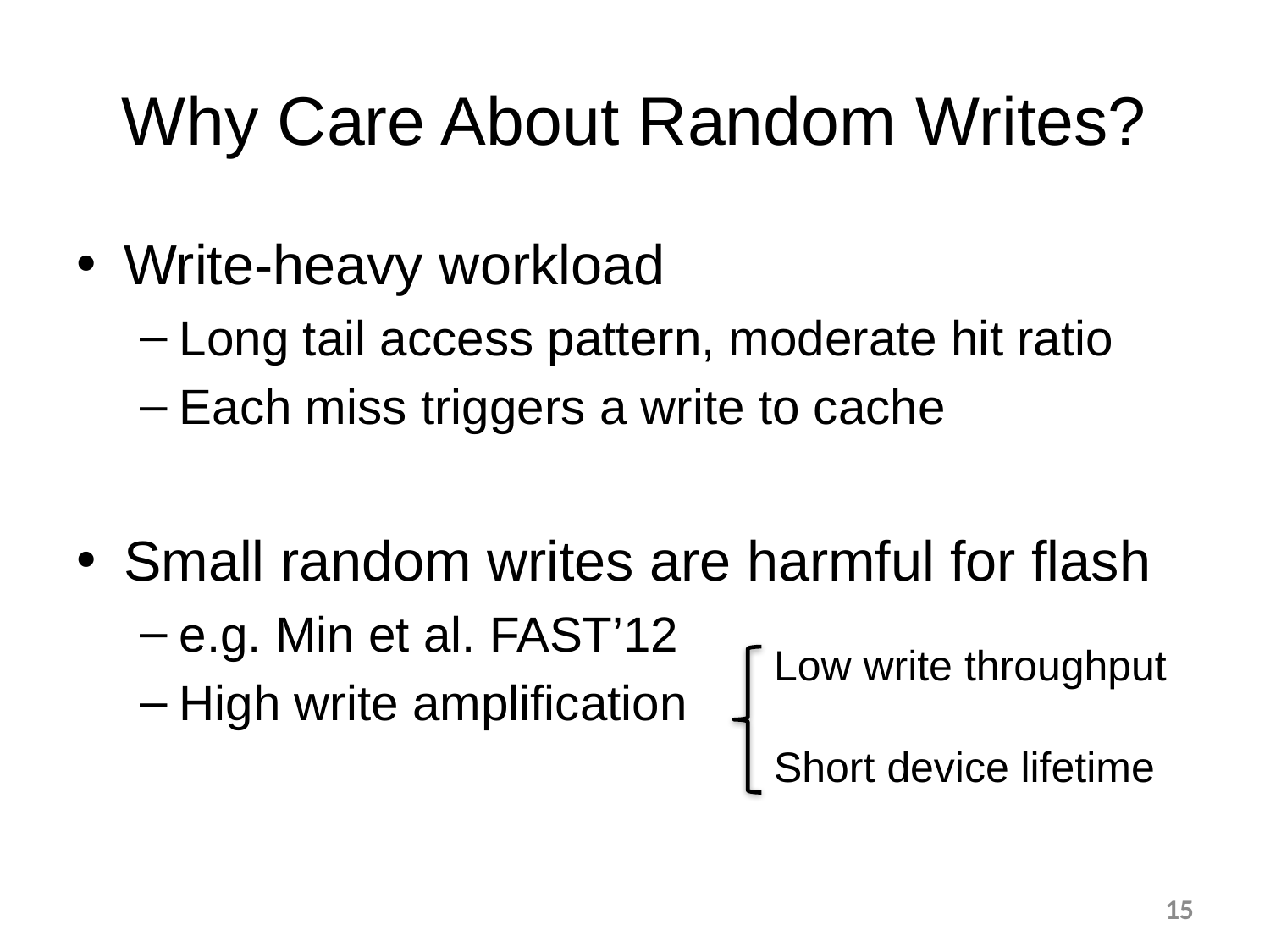

# Why Care About Random Writes?
Write-heavy workload
Long tail access pattern, moderate hit ratio
Each miss triggers a write to cache

Small random writes are harmful for flash
e.g. Min et al. FAST’12
High write amplification

Low write throughput

Short device lifetime

15